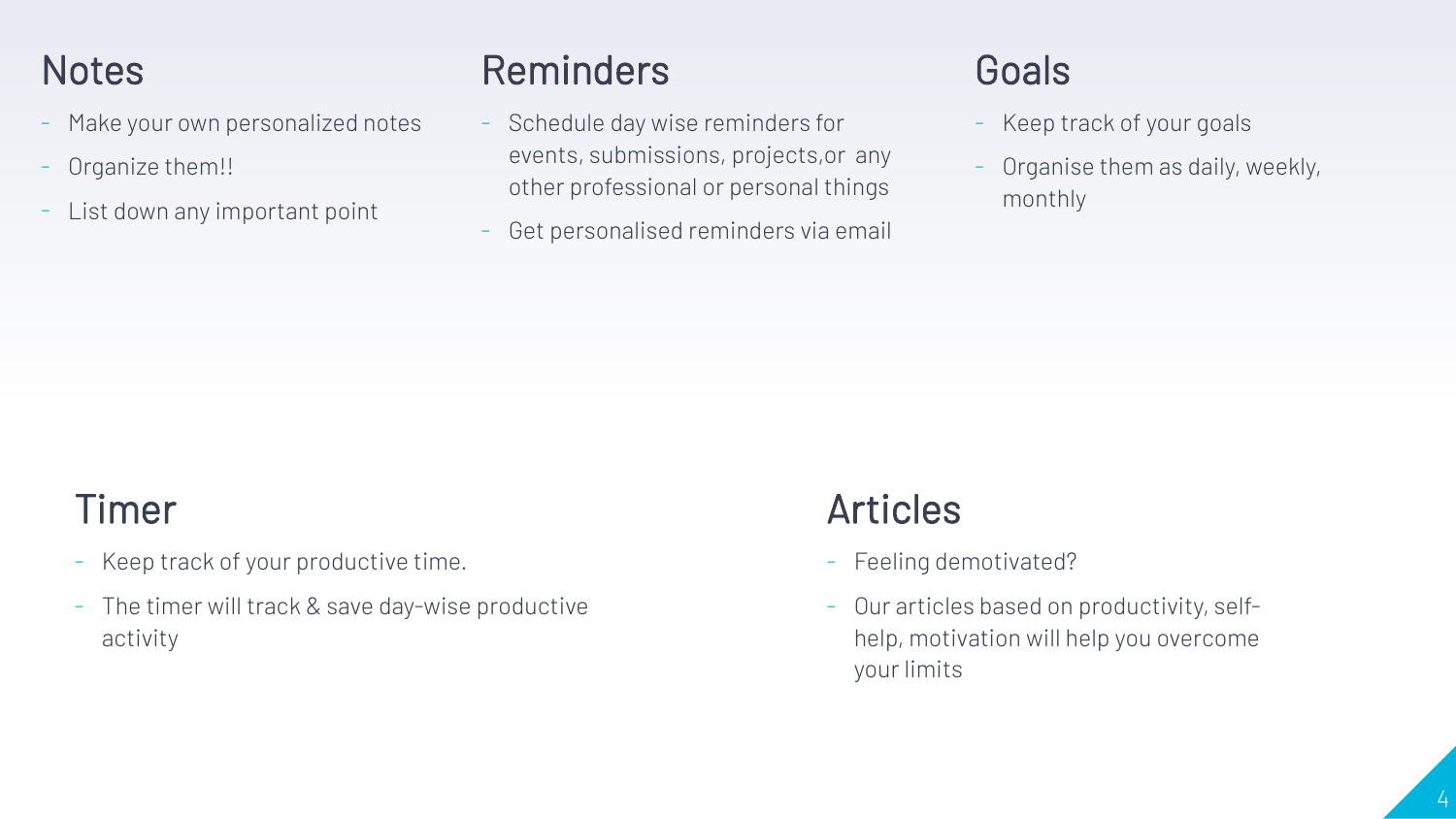

Notes
Make your own personalized notes
Organize them!!
List down any important point
Reminders
Schedule day wise reminders for events, submissions, projects,or  any other professional or personal things
Get personalised reminders via email
Goals
Keep track of your goals
Organise them as daily, weekly, monthly
Timer
Keep track of your productive time.
The timer will track & save day-wise productive activity
Articles
Feeling demotivated?
Our articles based on productivity, self-help, motivation will help you overcome your limits
4